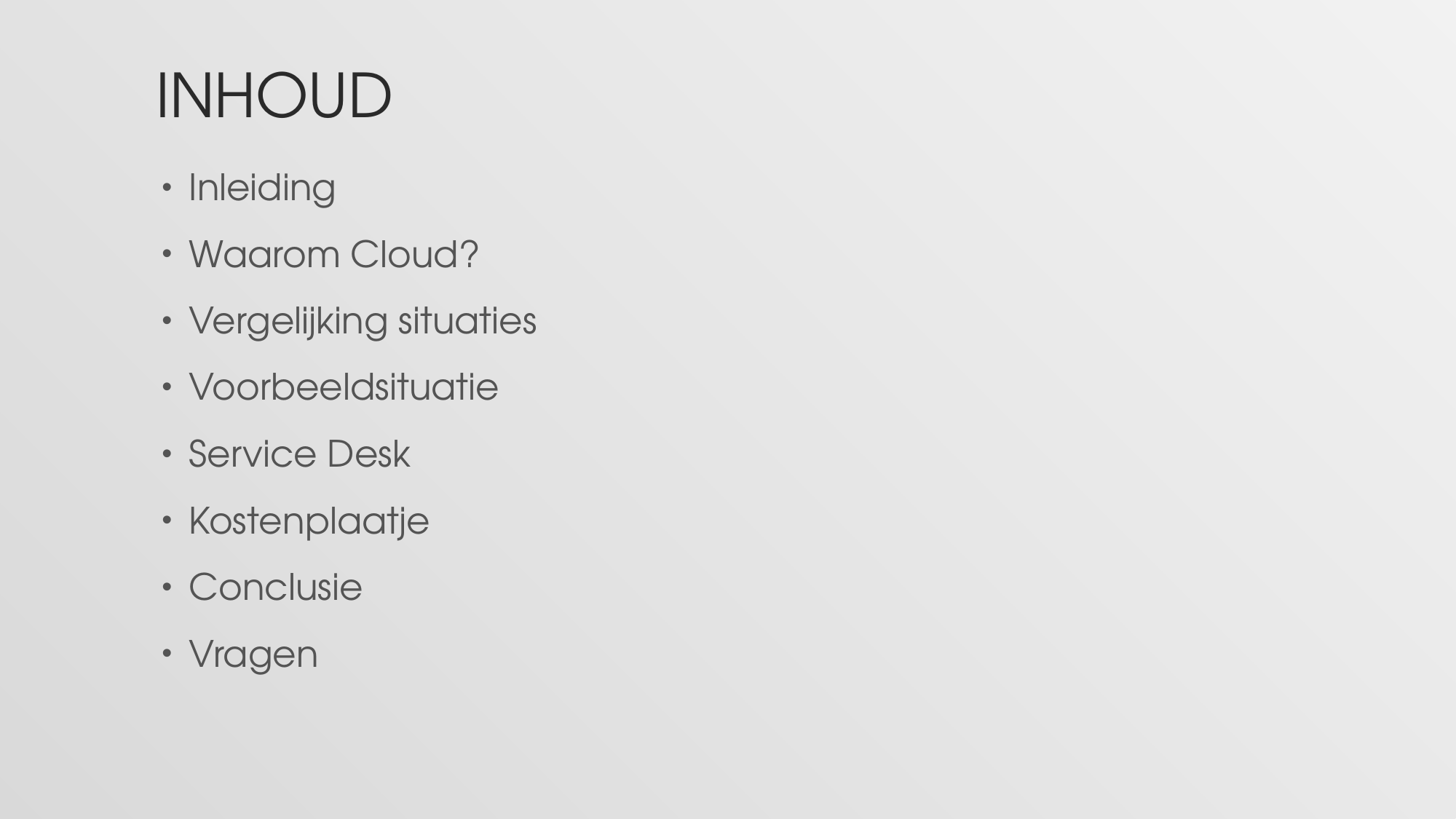

# Inhoud
Inleiding
Waarom Cloud?
Vergelijking situaties
Voorbeeldsituatie
Service Desk
Kostenplaatje
Conclusie
Vragen